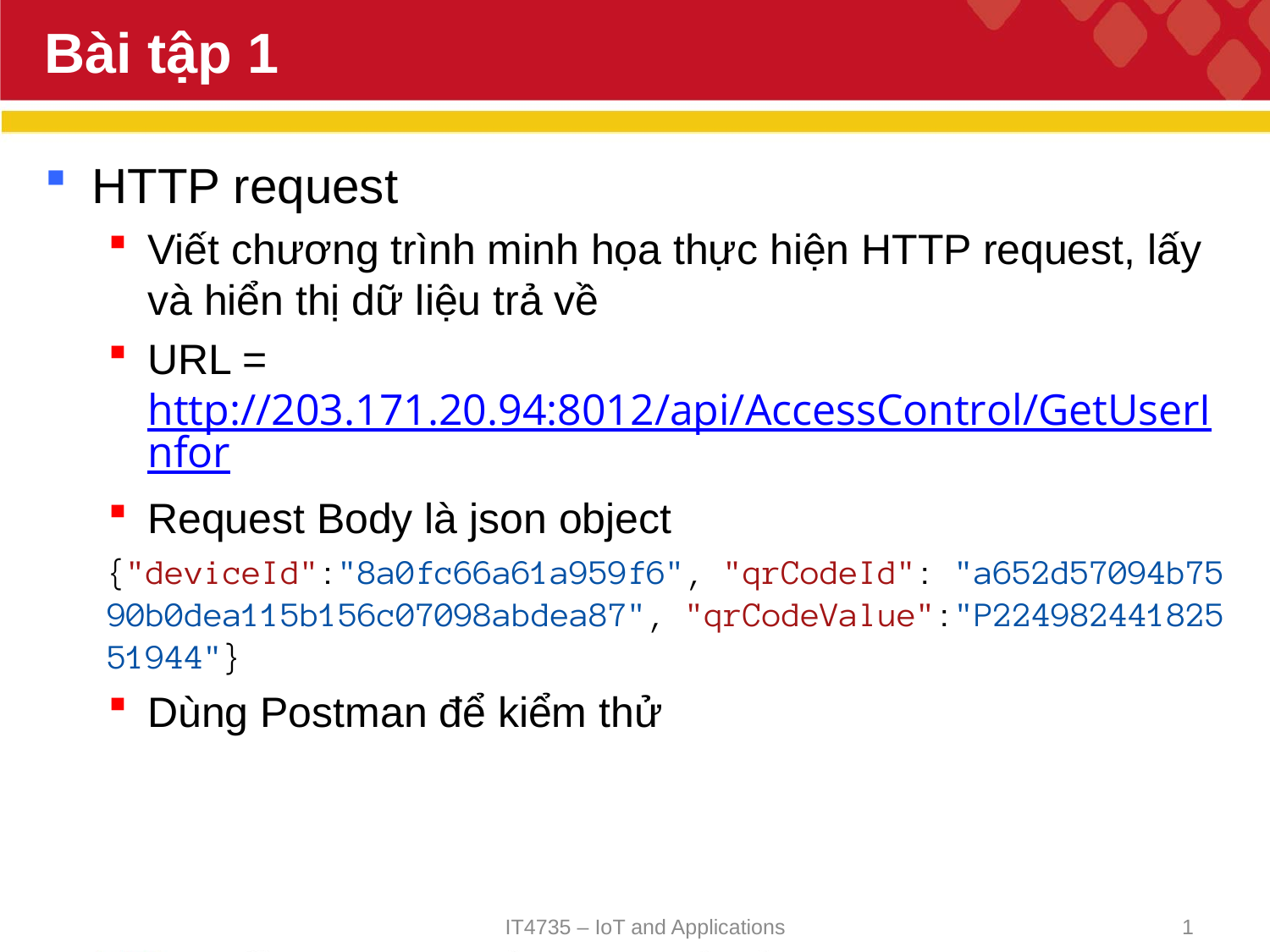

# Bài tập 1
HTTP request
Viết chương trình minh họa thực hiện HTTP request, lấy và hiển thị dữ liệu trả về
URL = http://203.171.20.94:8012/api/AccessControl/GetUserInfor
Request Body là json object
{"deviceId":"8a0fc66a61a959f6", "qrCodeId": "a652d57094b7590b0dea115b156c07098abdea87", "qrCodeValue":"P22498244182551944"}
Dùng Postman để kiểm thử

IT4735 – IoT and Applications
1